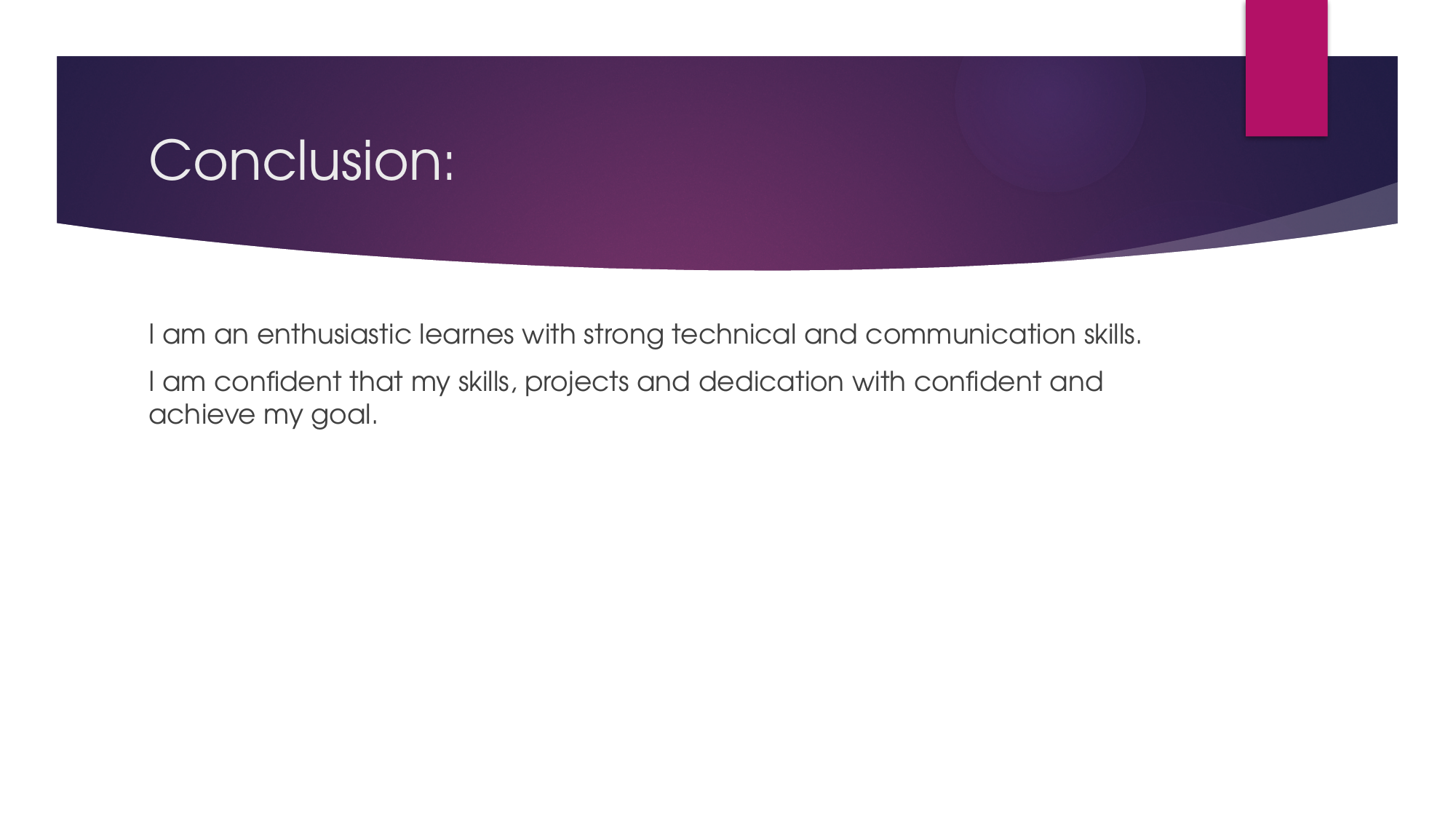

# Conclusion:
I am an enthusiastic learnes with strong technical and communication skills.
I am confident that my skills, projects and dedication with confident and achieve my goal.